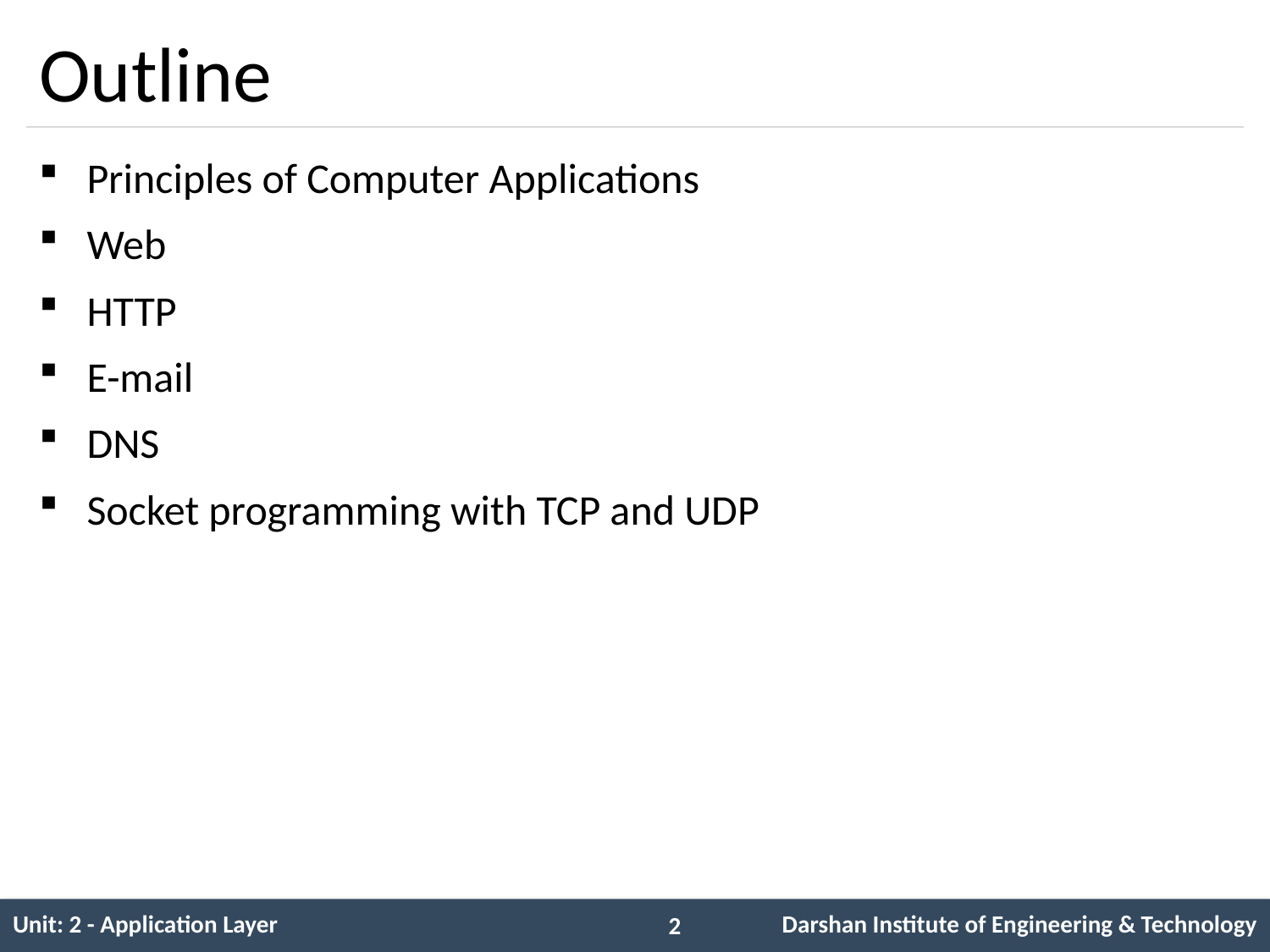

# Outline
Principles of Computer Applications
Web
HTTP
E-mail
DNS
Socket programming with TCP and UDP